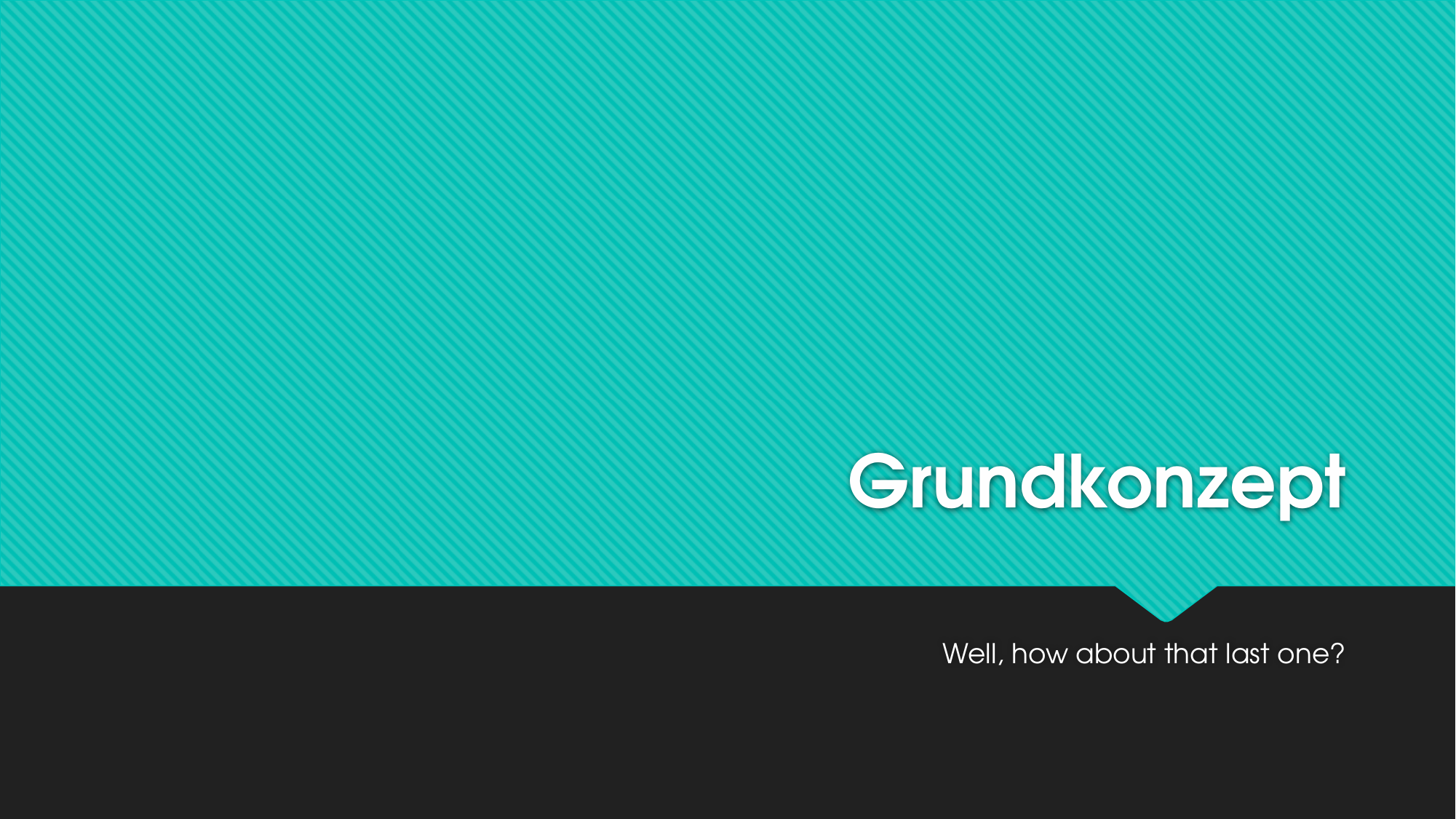

# Grundkonzept
Well, how about that last one?